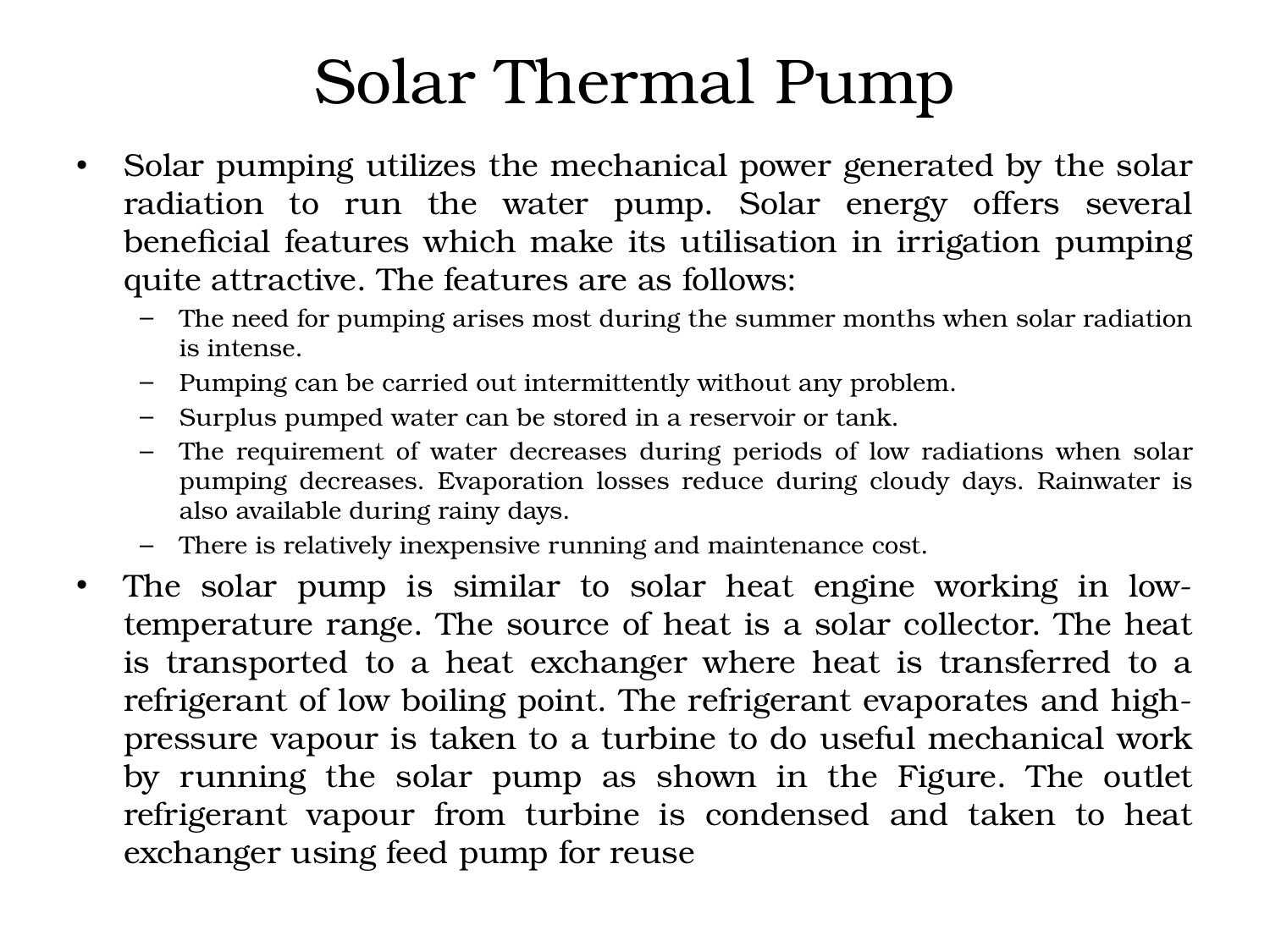

# Solar Thermal Pump
Solar pumping utilizes the mechanical power generated by the solar radiation to run the water pump. Solar energy offers several beneficial features which make its utilisation in irrigation pumping quite attractive. The features are as follows:
The need for pumping arises most during the summer months when solar radiation is intense.
Pumping can be carried out intermittently without any problem.
Surplus pumped water can be stored in a reservoir or tank.
The requirement of water decreases during periods of low radiations when solar pumping decreases. Evaporation losses reduce during cloudy days. Rainwater is also available during rainy days.
There is relatively inexpensive running and maintenance cost.
The solar pump is similar to solar heat engine working in low-temperature range. The source of heat is a solar collector. The heat is transported to a heat exchanger where heat is transferred to a refrigerant of low boiling point. The refrigerant evaporates and high-pressure vapour is taken to a turbine to do useful mechanical work by running the solar pump as shown in the Figure. The outlet refrigerant vapour from turbine is condensed and taken to heat exchanger using feed pump for reuse